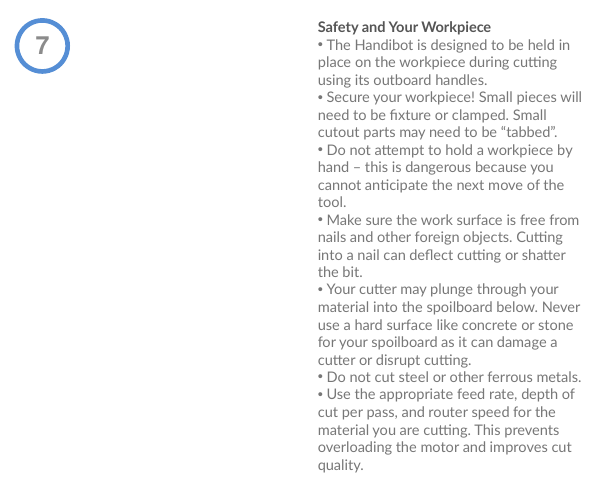

Safety and Your Workpiece
 The Handibot is designed to be held in place on the workpiece during cutting using its outboard handles.
 Secure your workpiece! Small pieces will need to be fixture or clamped. Small cutout parts may need to be “tabbed”.
 Do not attempt to hold a workpiece by hand – this is dangerous because you cannot anticipate the next move of the tool.
 Make sure the work surface is free from nails and other foreign objects. Cutting into a nail can deflect cutting or shatter the bit.
 Your cutter may plunge through your material into the spoilboard below. Never use a hard surface like concrete or stone for your spoilboard as it can damage a cutter or disrupt cutting.
 Do not cut steel or other ferrous metals.
 Use the appropriate feed rate, depth of cut per pass, and router speed for the material you are cutting. This prevents overloading the motor and improves cut quality.
7